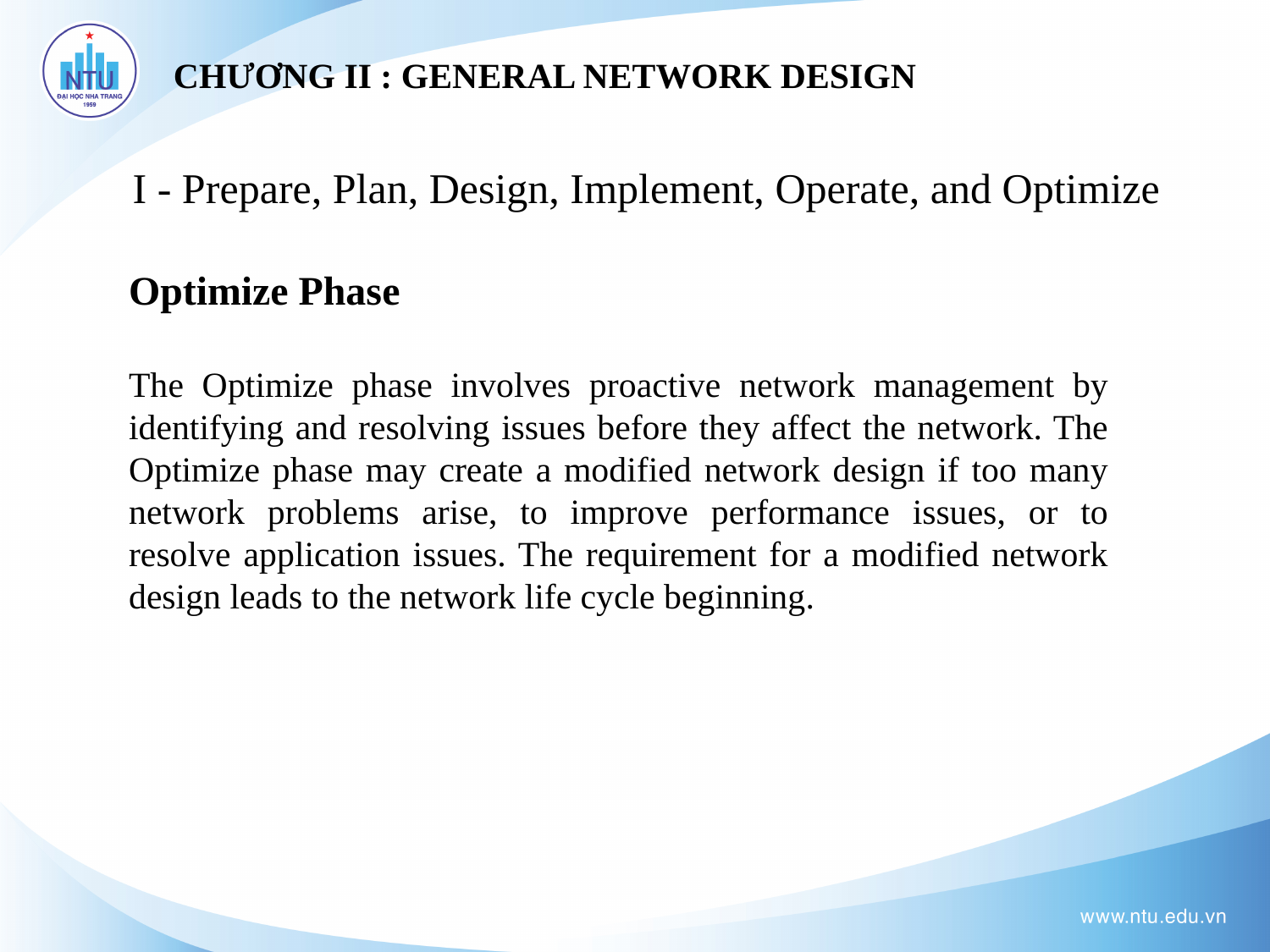

# CHƯƠNG II : GENERAL NETWORK DESIGN
I - Prepare, Plan, Design, Implement, Operate, and Optimize
Optimize Phase

The Optimize phase involves proactive network management by identifying and resolving issues before they affect the network. The Optimize phase may create a modified network design if too many network problems arise, to improve performance issues, or to resolve application issues. The requirement for a modified network design leads to the network life cycle beginning.